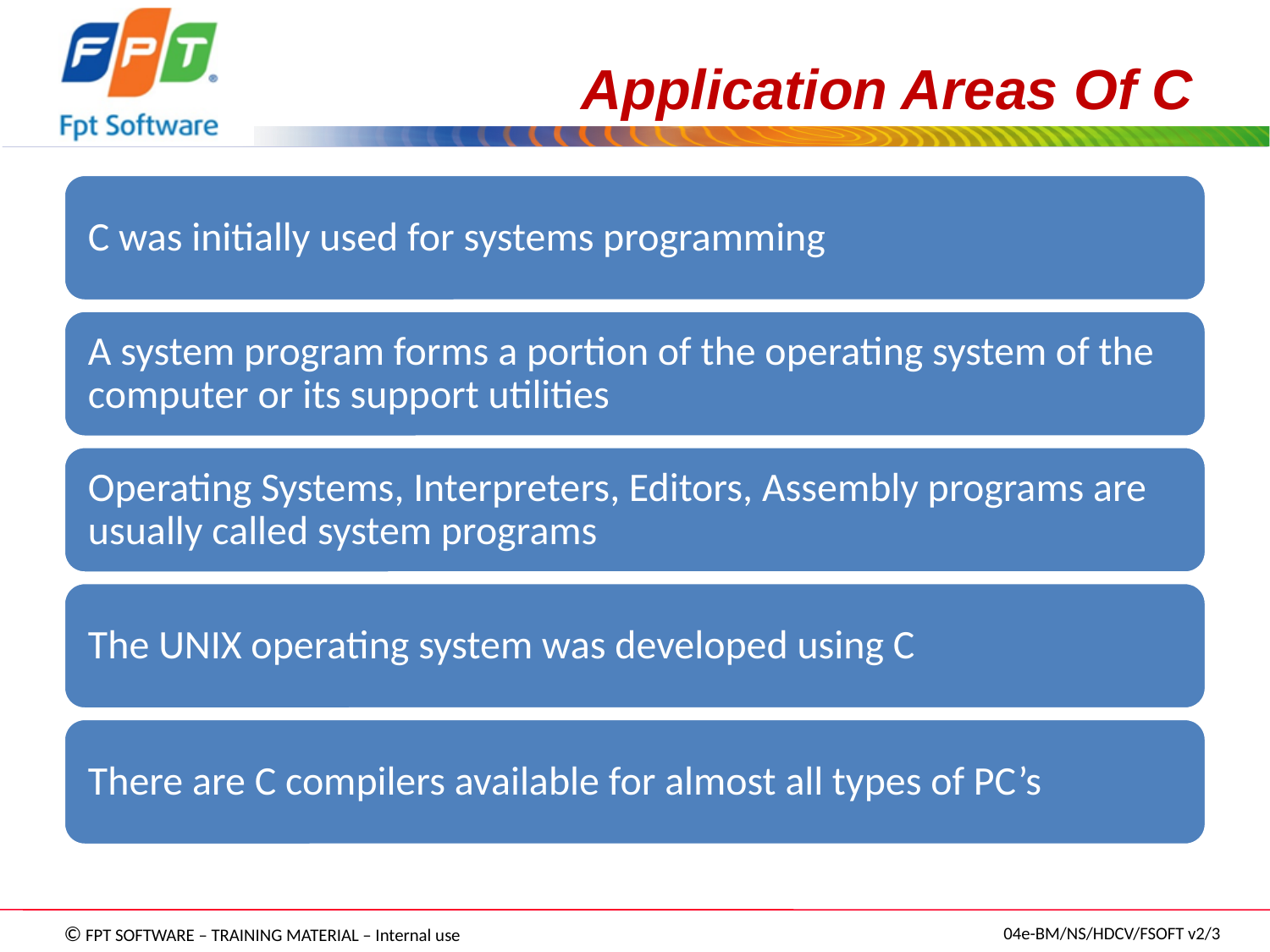

# Application Areas Of C
C was initially used for systems programming
A system program forms a portion of the operating system of the computer or its support utilities
Operating Systems, Interpreters, Editors, Assembly programs are usually called system programs
The UNIX operating system was developed using C
There are C compilers available for almost all types of PC’s